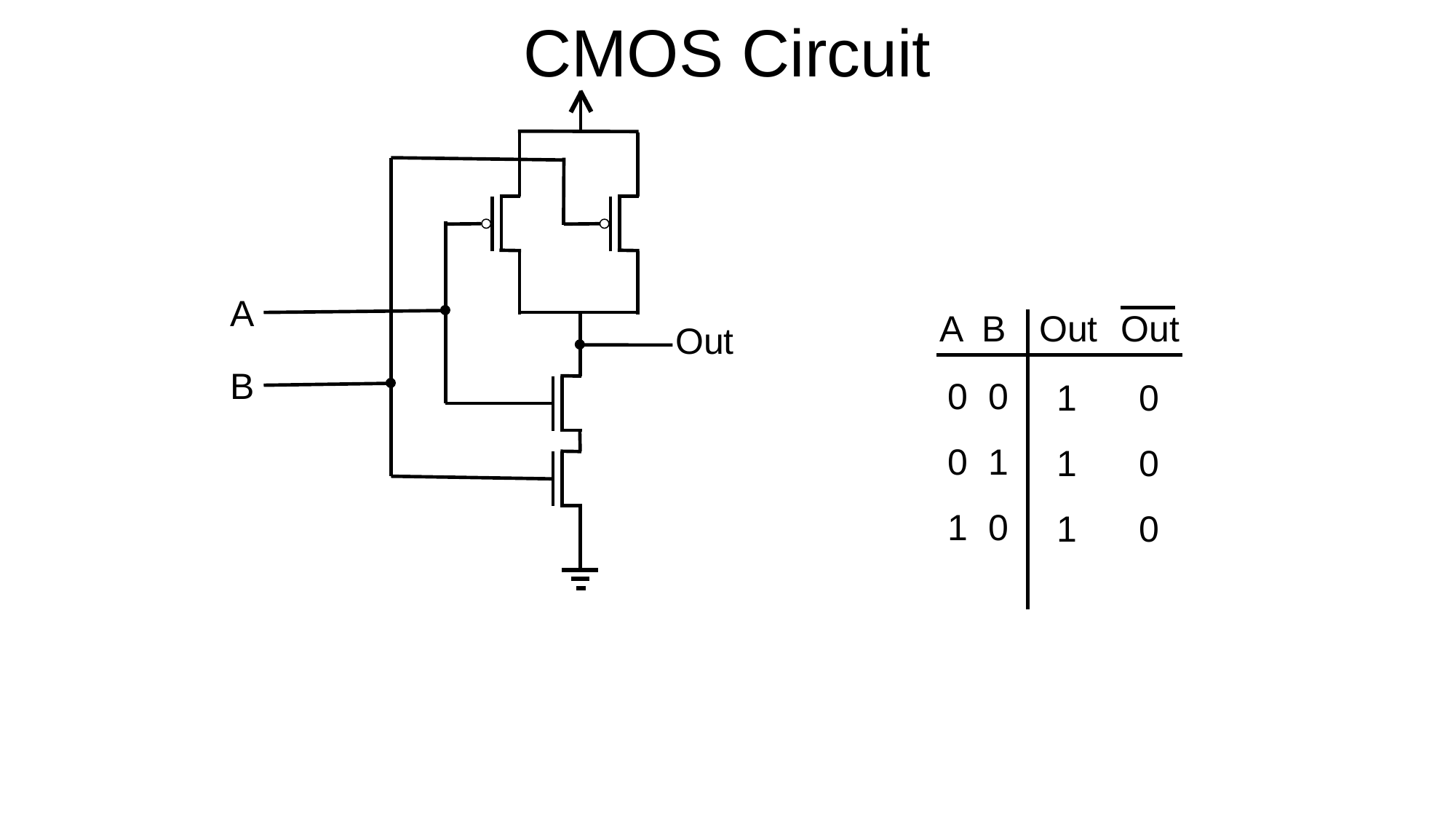

# CMOS Circuit

A

Out

B

A  B
Out
0  0
0  1
1  0

1
1
1

Out
0
0
0